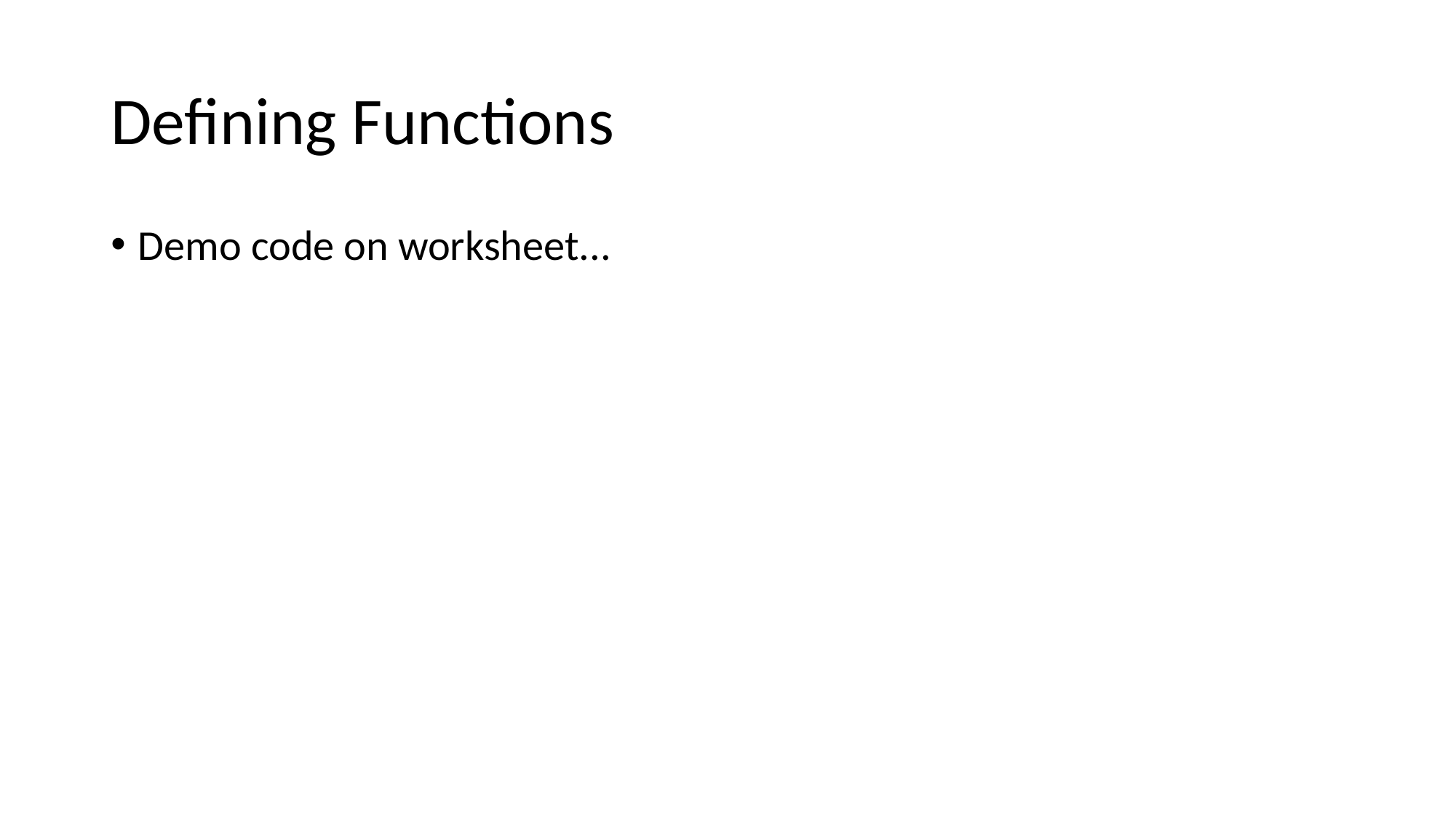

# Defining Functions
Demo code on worksheet...